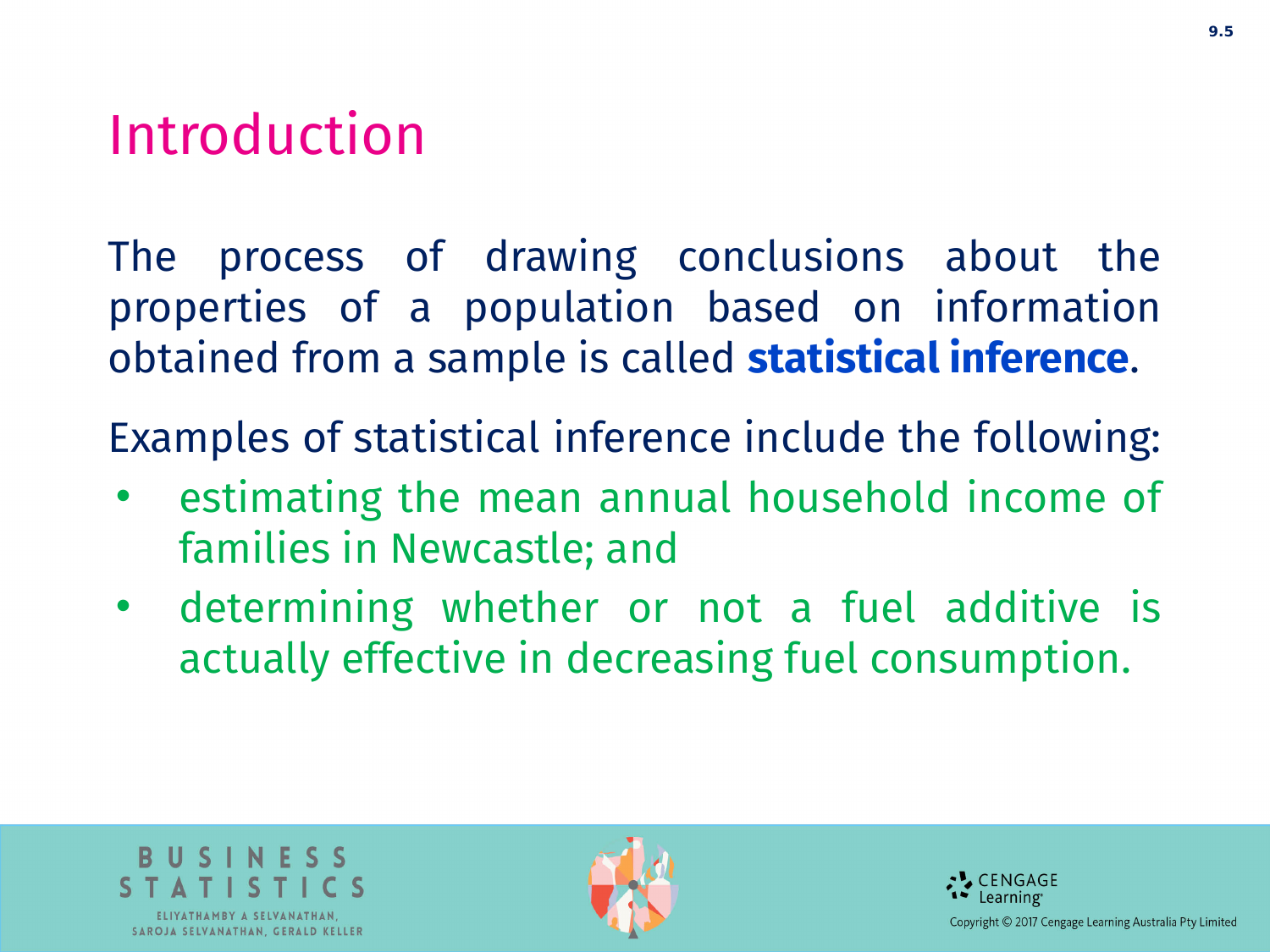

9.5
# Introduction
The process of drawing conclusions about the properties of a population based on information obtained from a sample is called statistical inference.
Examples of statistical inference include the following:
estimating the mean annual household income of families in Newcastle; and
determining whether or not a fuel additive is actually effective in decreasing fuel consumption.